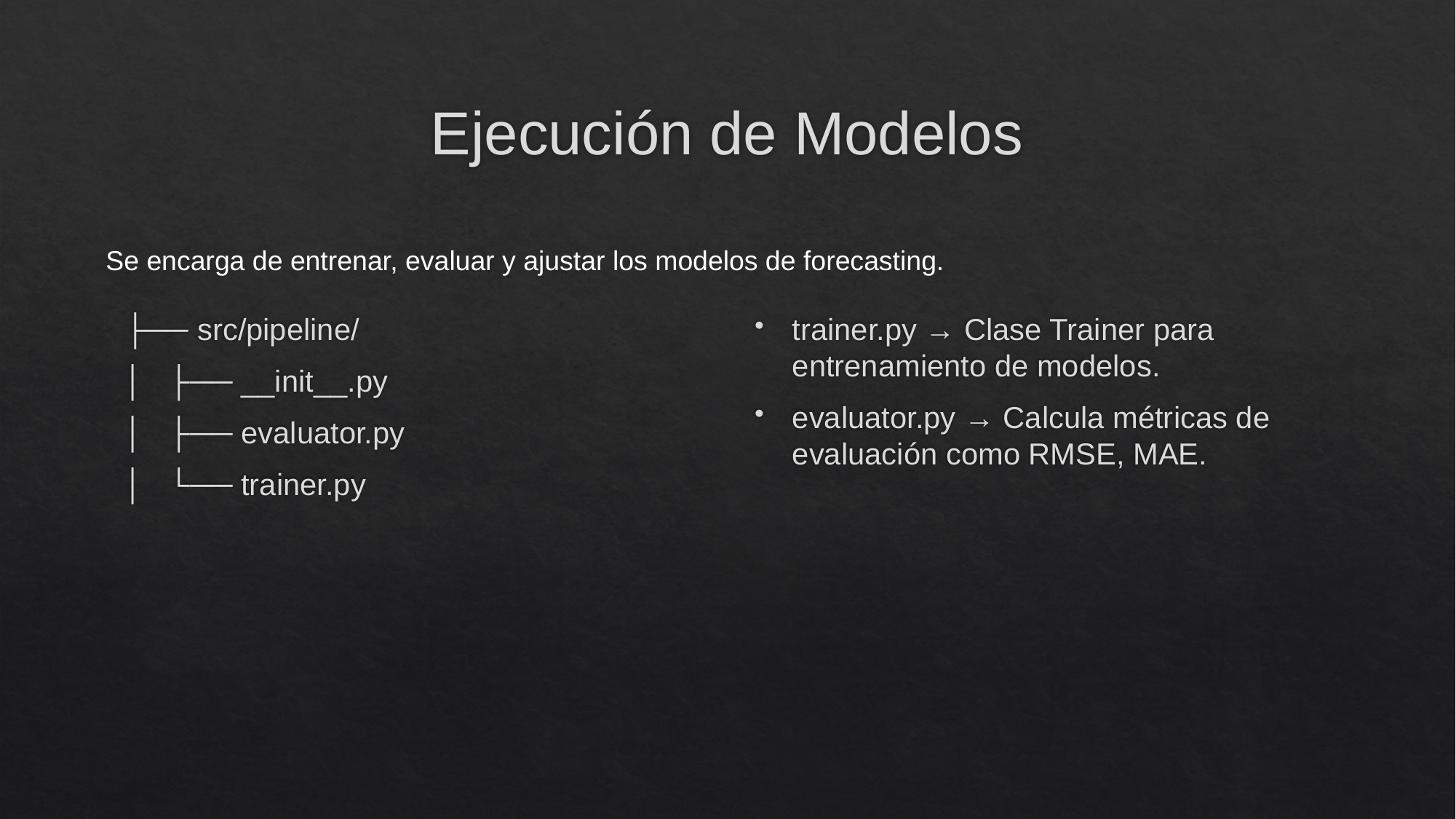

# Ejecución de Modelos
Se encarga de entrenar, evaluar y ajustar los modelos de forecasting.
├── src/pipeline/
│   ├── __init__.py
│   ├── evaluator.py
│   └── trainer.py

trainer.py → Clase Trainer para entrenamiento de modelos.
evaluator.py → Calcula métricas de evaluación como RMSE, MAE.